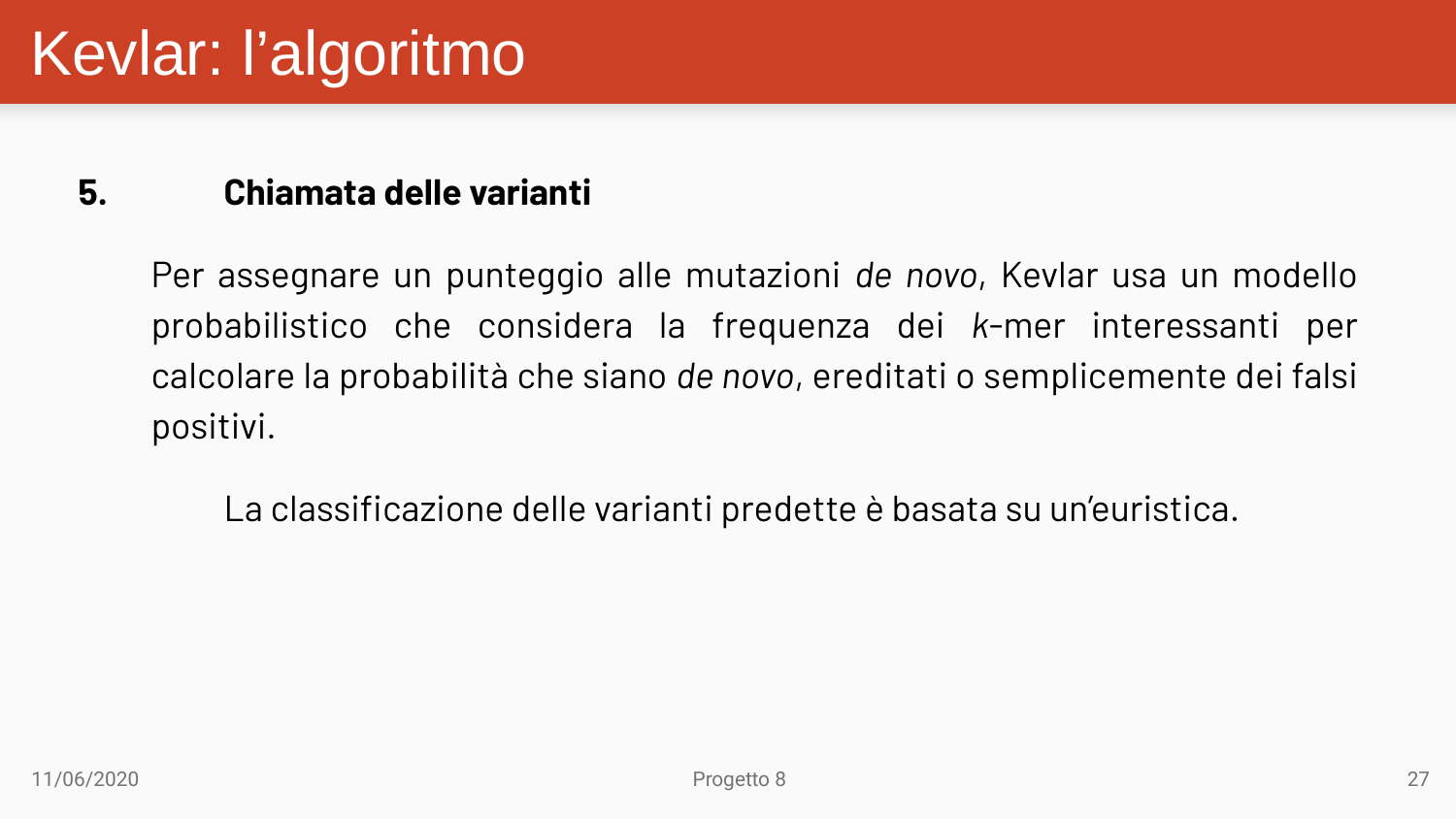

# Kevlar: l’algoritmo
5. 	Chiamata delle varianti
Per assegnare un punteggio alle mutazioni de novo, Kevlar usa un modello probabilistico che considera la frequenza dei k-mer interessanti per calcolare la probabilità che siano de novo, ereditati o semplicemente dei falsi positivi.
	La classificazione delle varianti predette è basata su un’euristica.
27
11/06/2020                                                                                                             Progetto 8